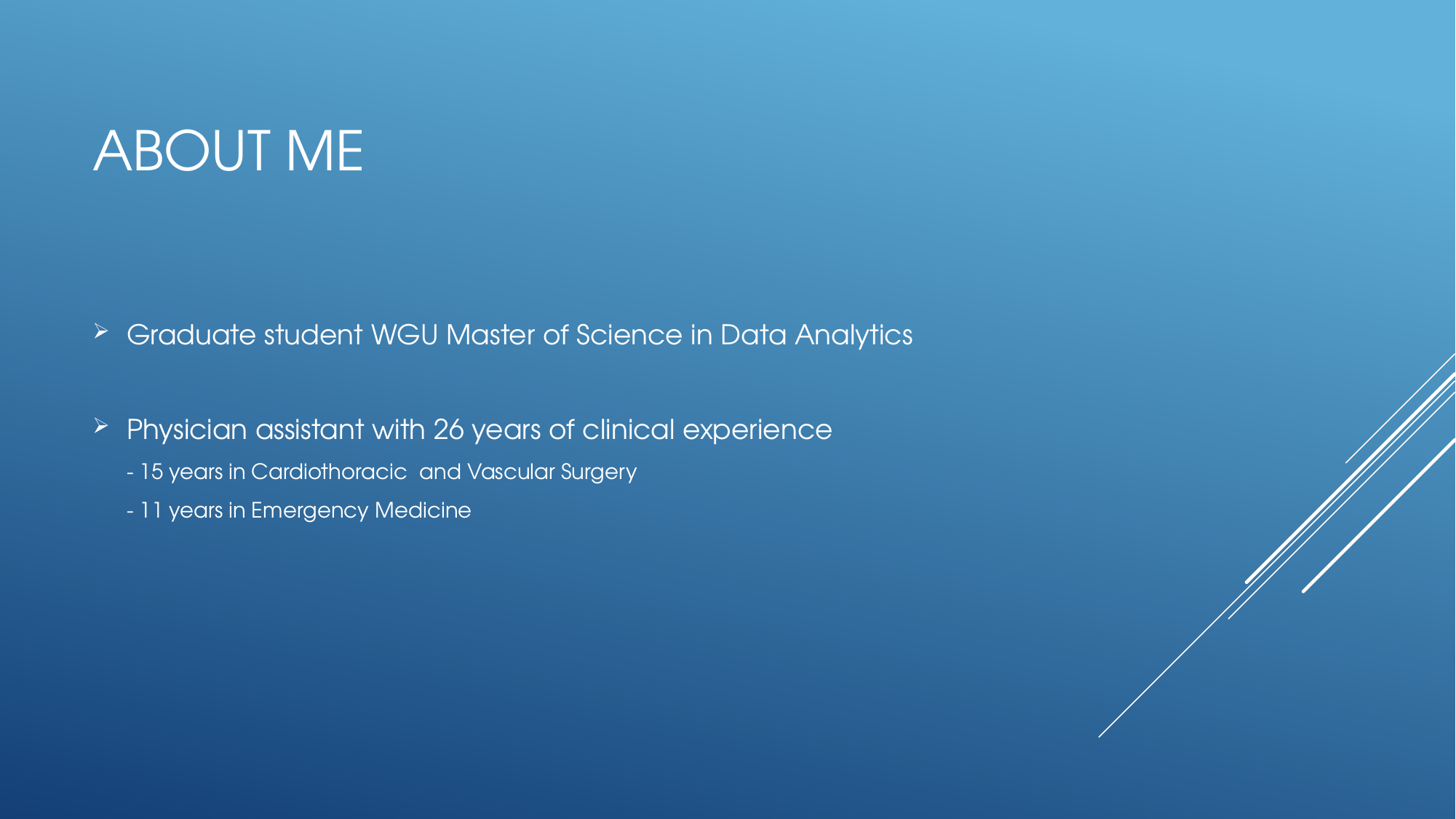

# About Me

Graduate student WGU Master of Science in Data Analytics

Physician assistant with 26 years of clinical experience
	- 15 years in Cardiothoracic  and Vascular Surgery
	- 11 years in Emergency Medicine